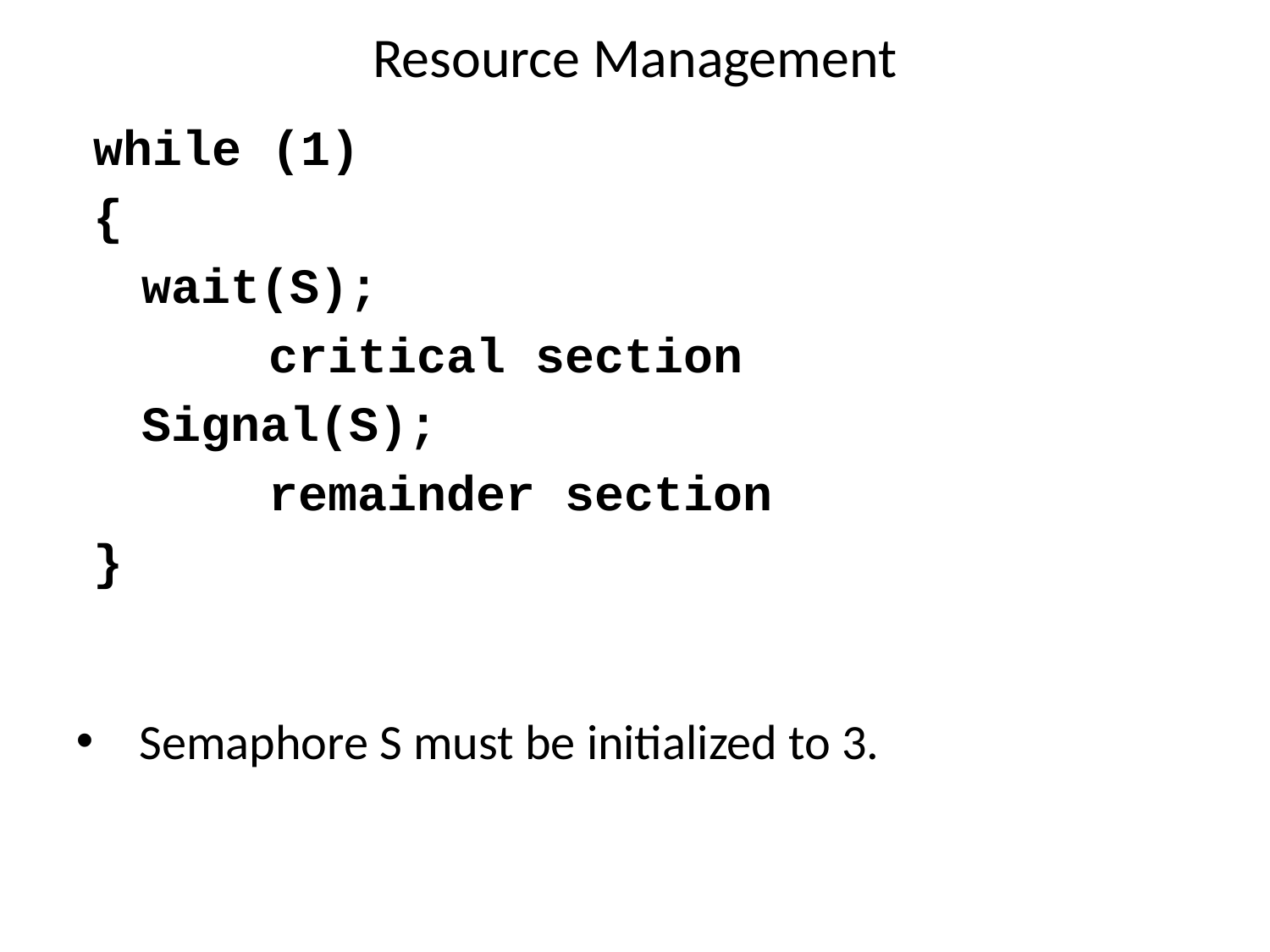

# Resource Management
while (1)
{
	wait(S);
	 	critical section
 	Signal(S);
	 	remainder section
}

Semaphore S must be initialized to 3.